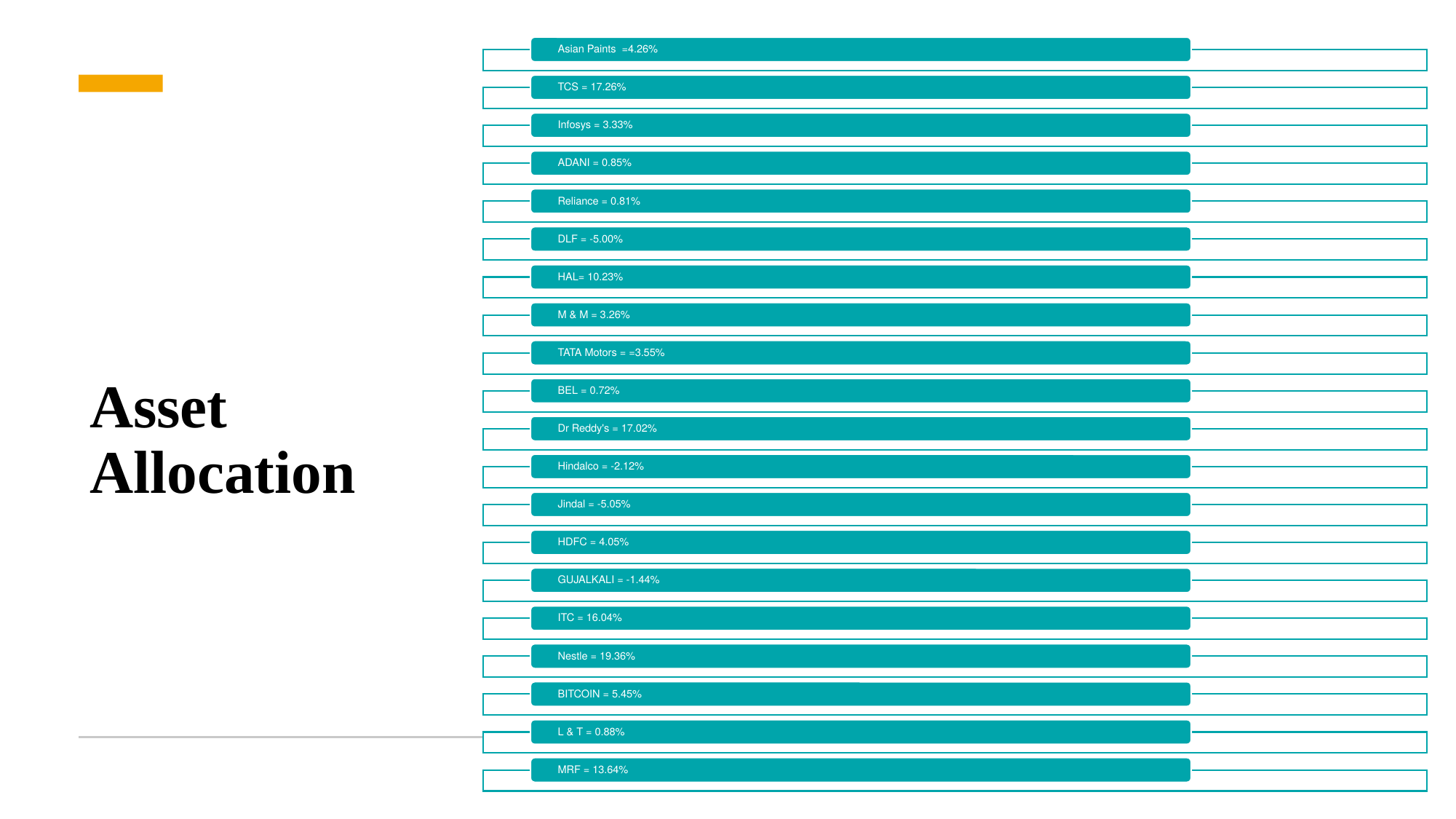

Asian Paints  =4.26%
TCS = 17.26%
Infosys = 3.33%
ADANI = 0.85%
Reliance = 0.81%
DLF = -5.00%
HAL= 10.23%
M & M = 3.26%
TATA Motors = =3.55%
BEL = 0.72%
Dr Reddy's = 17.02%
Hindalco = -2.12%
Jindal = -5.05%
HDFC = 4.05%
GUJALKALI = -1.44%
ITC = 16.04%
Nestle = 19.36%
BITCOIN = 5.45%
L & T = 0.88%
MRF = 13.64%

# Asset Allocation